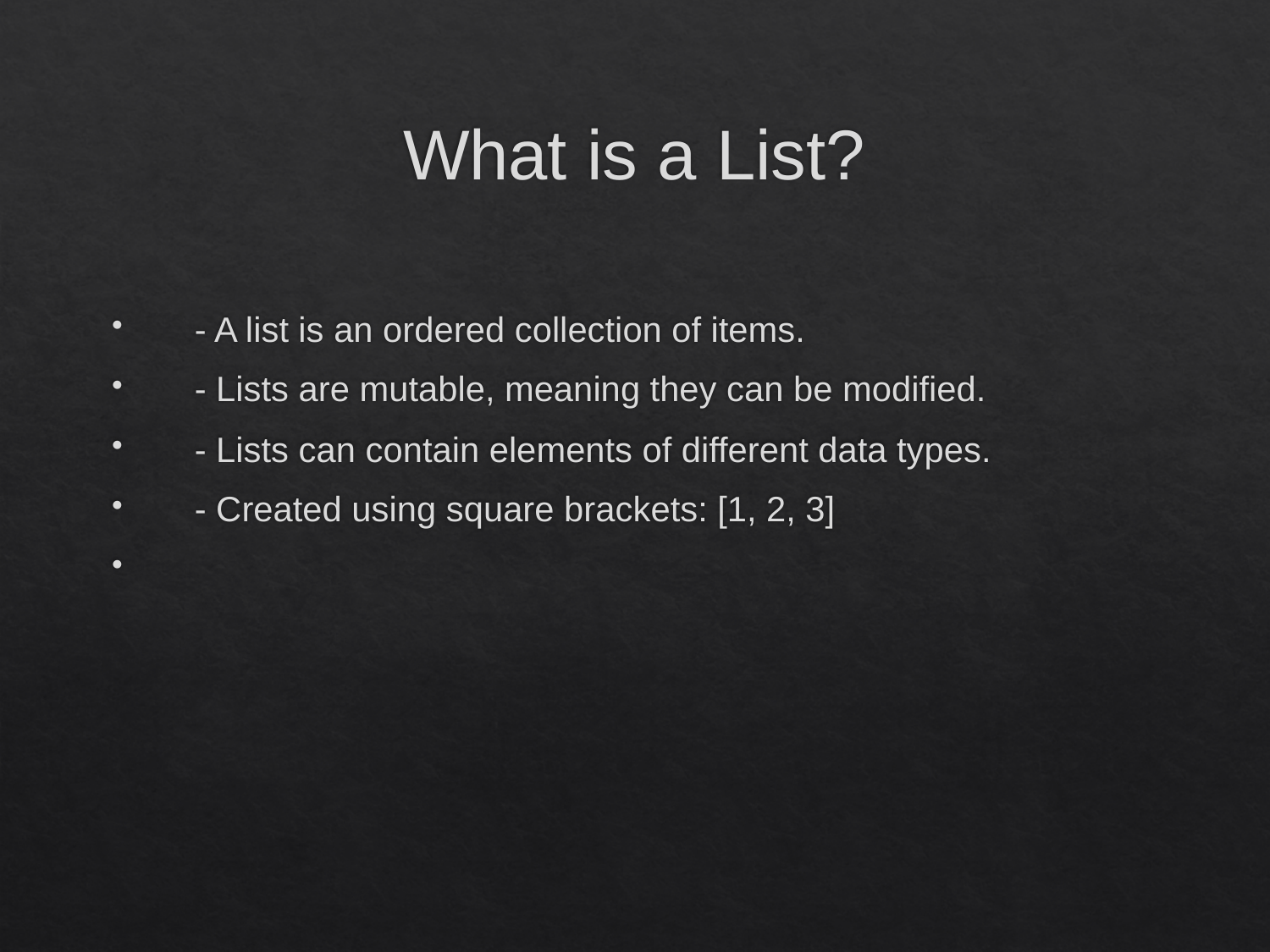

# What is a List?

    - A list is an ordered collection of items.
    - Lists are mutable, meaning they can be modified.
    - Lists can contain elements of different data types.
    - Created using square brackets: [1, 2, 3]